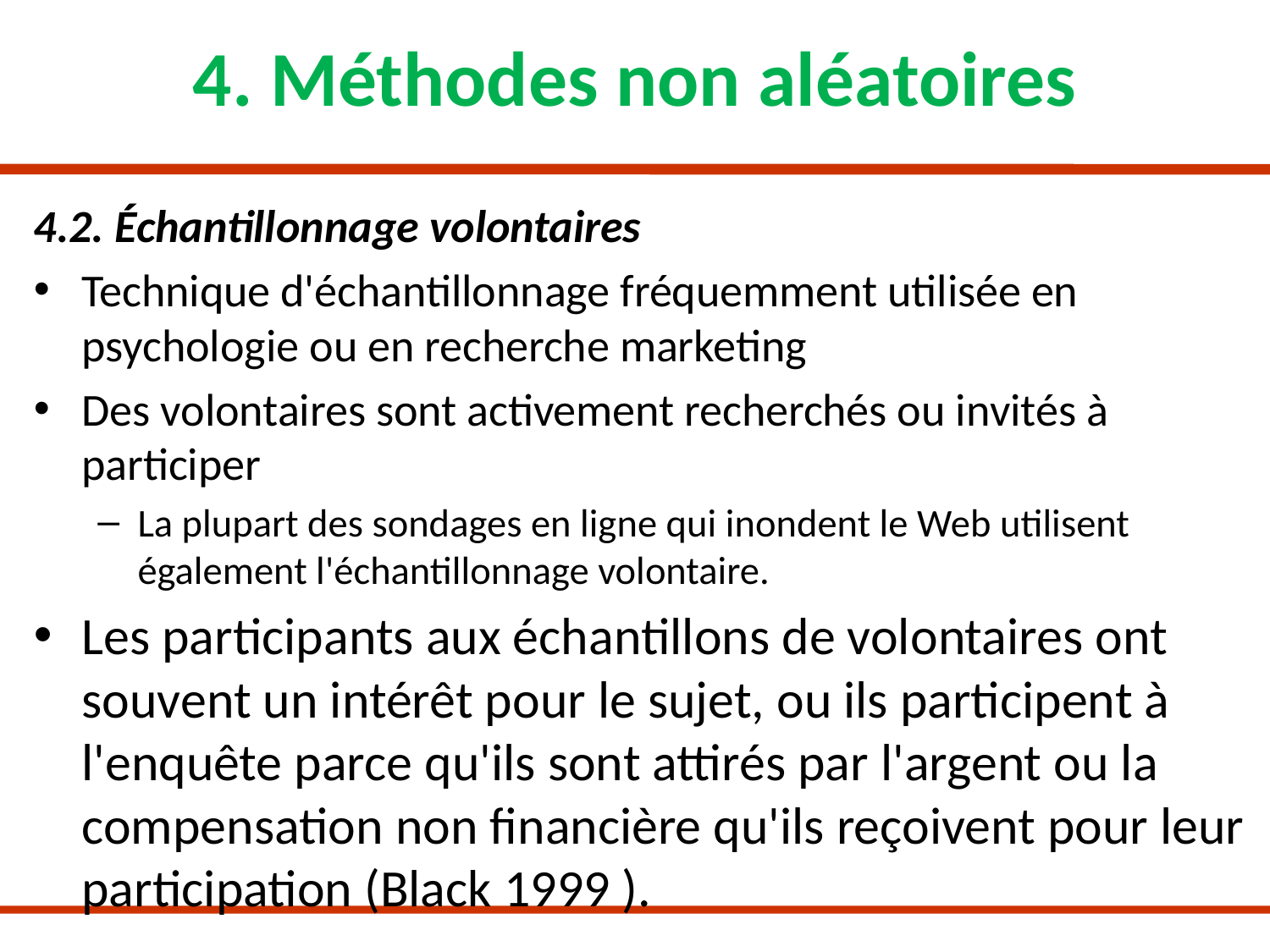

# 4. Méthodes non aléatoires
4.2. Échantillonnage volontaires
Technique d'échantillonnage fréquemment utilisée en psychologie ou en recherche marketing
Des volontaires sont activement recherchés ou invités à participer
La plupart des sondages en ligne qui inondent le Web utilisent également l'échantillonnage volontaire.
Les participants aux échantillons de volontaires ont souvent un intérêt pour le sujet, ou ils participent à l'enquête parce qu'ils sont attirés par l'argent ou la compensation non financière qu'ils reçoivent pour leur participation (Black 1999 ).